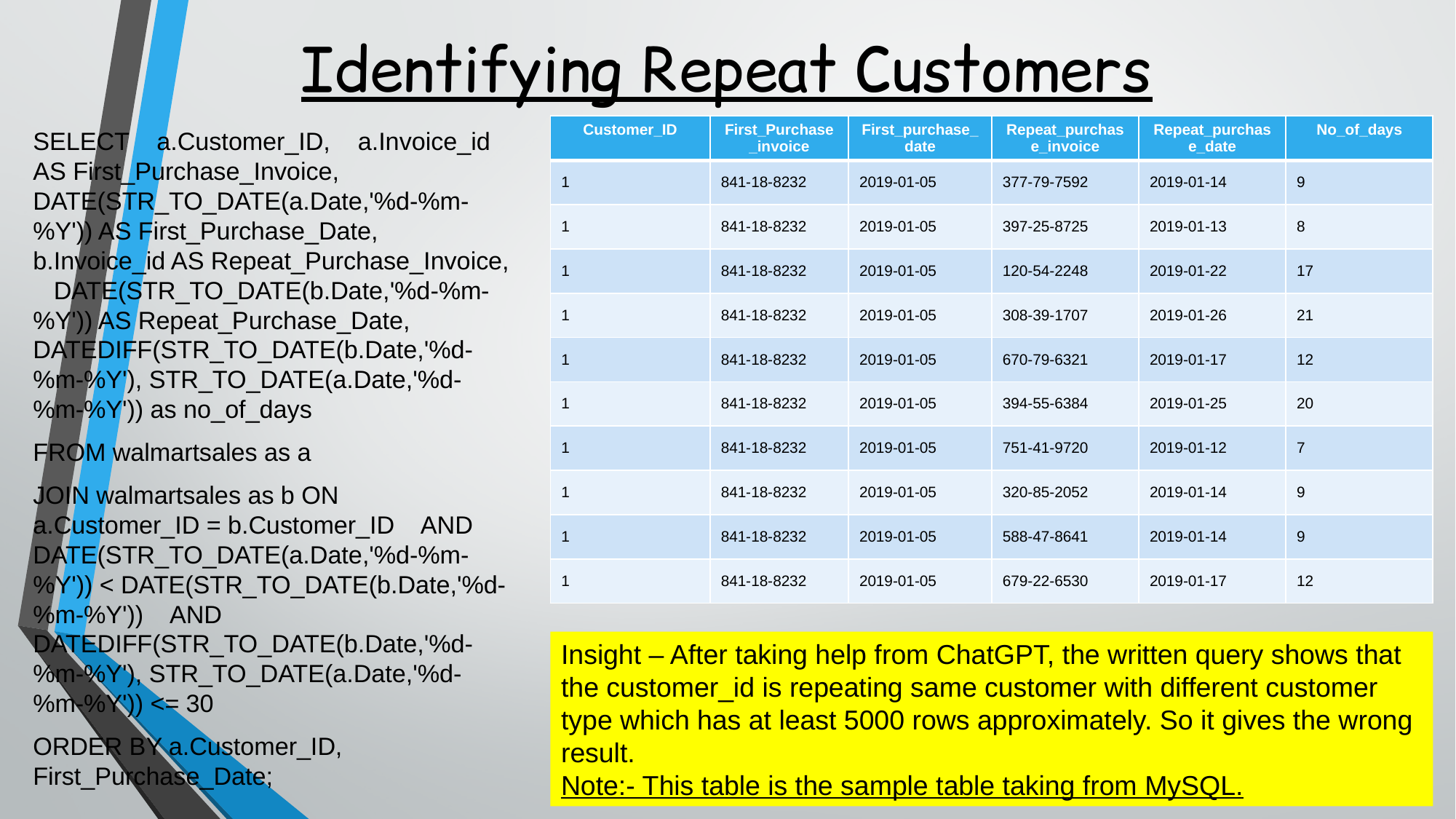

# Identifying Repeat Customers
SELECT    a.Customer_ID,    a.Invoice_id AS First_Purchase_Invoice,    DATE(STR_TO_DATE(a.Date,'%d-%m-%Y')) AS First_Purchase_Date,    b.Invoice_id AS Repeat_Purchase_Invoice,    DATE(STR_TO_DATE(b.Date,'%d-%m-%Y')) AS Repeat_Purchase_Date,    DATEDIFF(STR_TO_DATE(b.Date,'%d-%m-%Y'), STR_TO_DATE(a.Date,'%d-%m-%Y')) as no_of_days
FROM walmartsales as a
JOIN walmartsales as b ON a.Customer_ID = b.Customer_ID    AND DATE(STR_TO_DATE(a.Date,'%d-%m-%Y')) < DATE(STR_TO_DATE(b.Date,'%d-%m-%Y'))    AND DATEDIFF(STR_TO_DATE(b.Date,'%d-%m-%Y'), STR_TO_DATE(a.Date,'%d-%m-%Y')) <= 30
ORDER BY a.Customer_ID, First_Purchase_Date;
| Customer\_ID | First\_Purchase\_invoice | First\_purchase\_date | Repeat\_purchase\_invoice | Repeat\_purchase\_date | No\_of\_days |
| --- | --- | --- | --- | --- | --- |
| 1 | 841-18-8232 | 2019-01-05 | 377-79-7592 | 2019-01-14 | 9 |
| 1 | 841-18-8232 | 2019-01-05 | 397-25-8725 | 2019-01-13 | 8 |
| 1 | 841-18-8232 | 2019-01-05 | 120-54-2248 | 2019-01-22 | 17 |
| 1 | 841-18-8232 | 2019-01-05 | 308-39-1707 | 2019-01-26 | 21 |
| 1 | 841-18-8232 | 2019-01-05 | 670-79-6321 | 2019-01-17 | 12 |
| 1 | 841-18-8232 | 2019-01-05 | 394-55-6384 | 2019-01-25 | 20 |
| 1 | 841-18-8232 | 2019-01-05 | 751-41-9720 | 2019-01-12 | 7 |
| 1 | 841-18-8232 | 2019-01-05 | 320-85-2052 | 2019-01-14 | 9 |
| 1 | 841-18-8232 | 2019-01-05 | 588-47-8641 | 2019-01-14 | 9 |
| 1 | 841-18-8232 | 2019-01-05 | 679-22-6530 | 2019-01-17 | 12 |
Insight – After taking help from ChatGPT, the written query shows that the customer_id is repeating same customer with different customer type which has at least 5000 rows approximately. So it gives the wrong result.
Note:- This table is the sample table taking from MySQL.